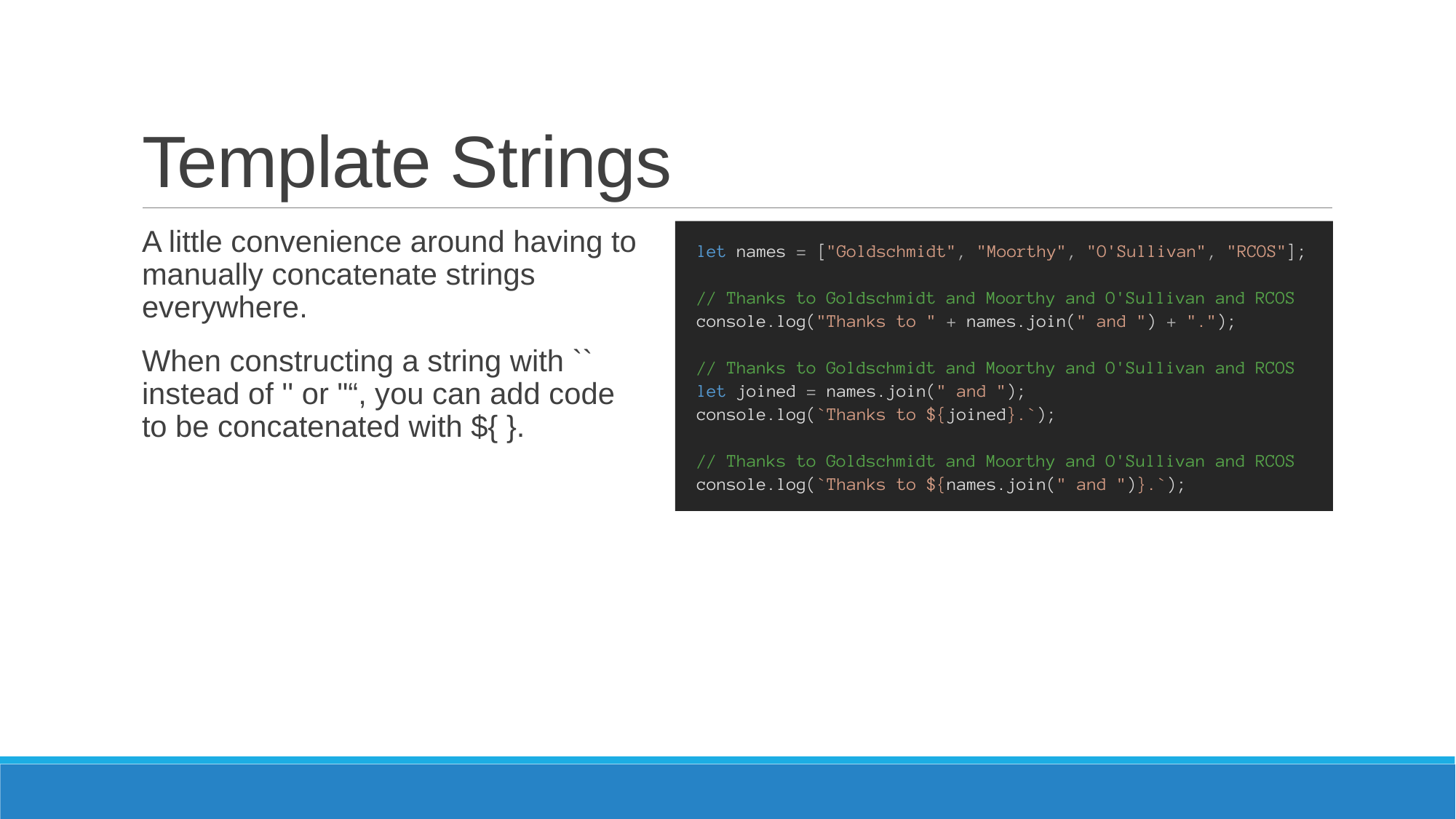

# Template Strings
A little convenience around having to manually concatenate strings everywhere.
When constructing a string with `` instead of '' or "“, you can add code to be concatenated with ${ }.
let names = ["Goldschmidt", "Moorthy", "O'Sullivan", "RCOS"];

// Thanks to Goldschmidt and Moorthy and O'Sullivan and RCOS
console.log("Thanks to " + names.join(" and ") + ".");

// Thanks to Goldschmidt and Moorthy and O'Sullivan and RCOS
let joined = names.join(" and ");
console.log(`Thanks to ${joined}.`);

// Thanks to Goldschmidt and Moorthy and O'Sullivan and RCOS
console.log(`Thanks to ${names.join(" and ")}.`);